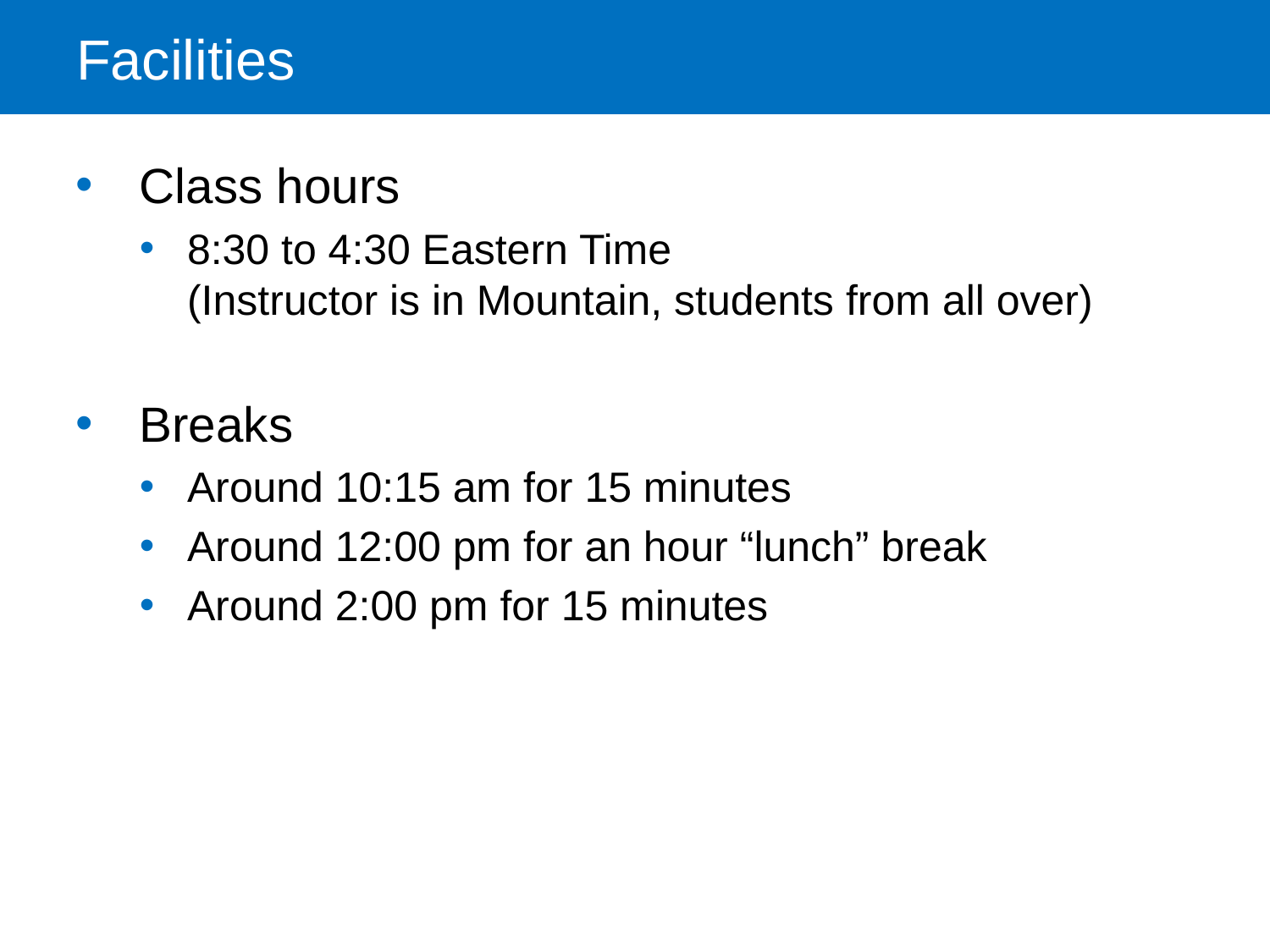

# Facilities
Class hours
8:30 to 4:30 Eastern Time
(Instructor is in Mountain, students from all over)

Breaks
Around 10:15 am for 15 minutes
Around 12:00 pm for an hour “lunch” break
Around 2:00 pm for 15 minutes